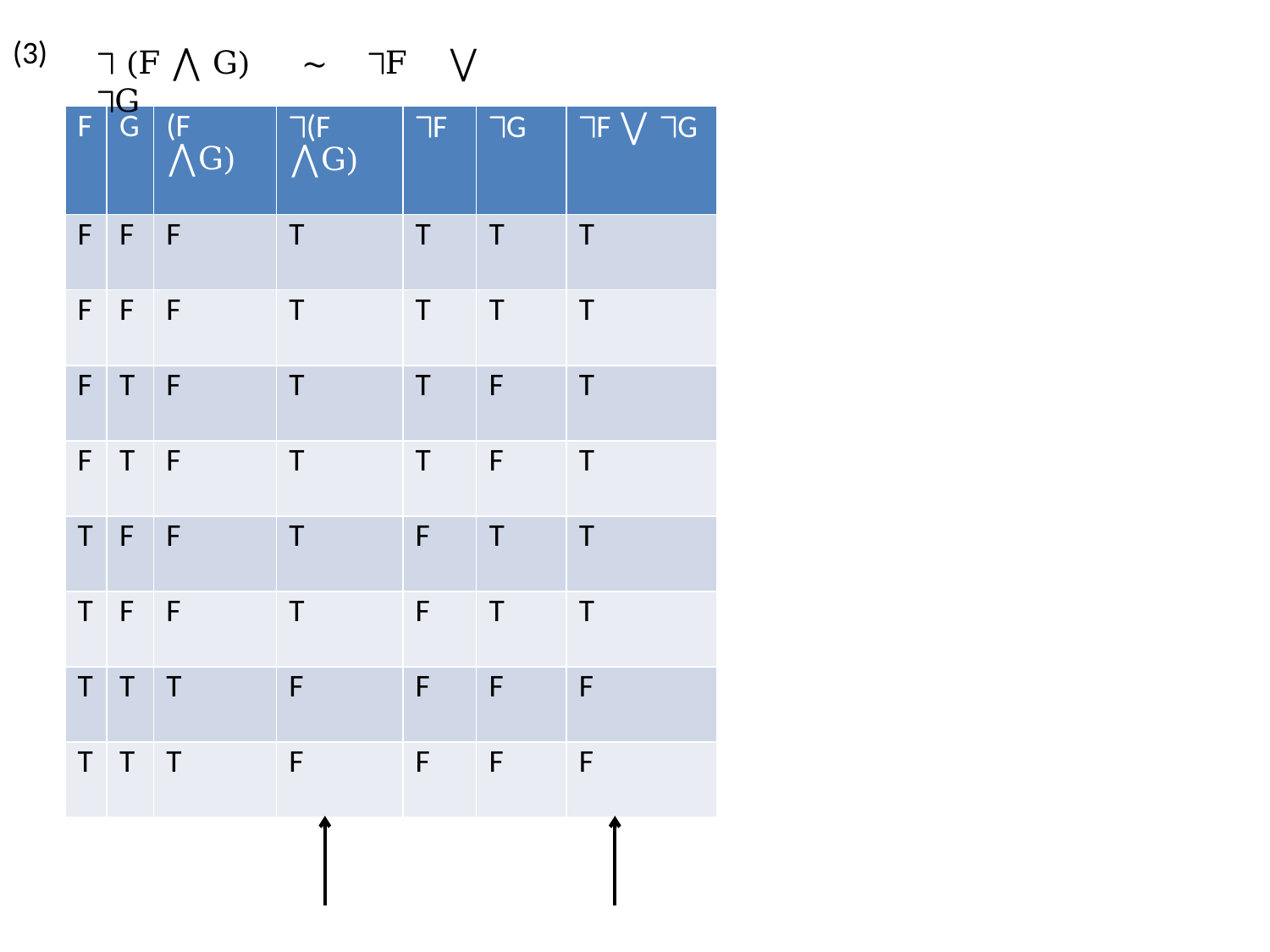

(3)
⅂ (F ⋀ G)     ∼    ⅂F    ⋁   ⅂G
| F | G | (F ⋀G) | ⅂(F ⋀G) | ⅂F | ⅂G | ⅂F ⋁ ⅂G |
| --- | --- | --- | --- | --- | --- | --- |
| F | F | F | T | T | T | T |
| F | F | F | T | T | T | T |
| F | T | F | T | T | F | T |
| F | T | F | T | T | F | T |
| T | F | F | T | F | T | T |
| T | F | F | T | F | T | T |
| T | T | T | F | F | F | F |
| T | T | T | F | F | F | F |